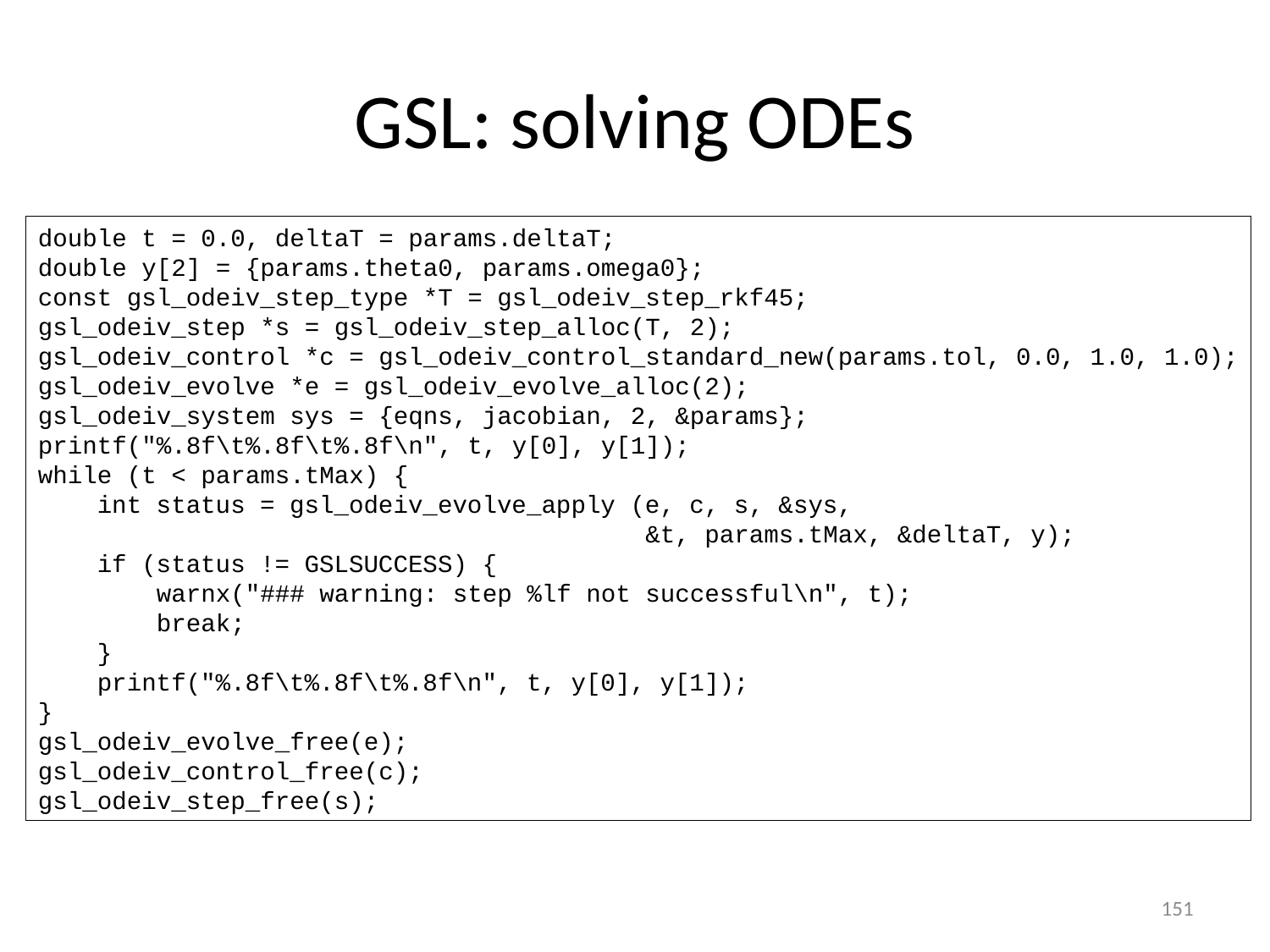

# GSL: solving ODEs
double t = 0.0, deltaT = params.deltaT;
double y[2] = {params.theta0, params.omega0};
const gsl_odeiv_step_type *T = gsl_odeiv_step_rkf45;
gsl_odeiv_step *s = gsl_odeiv_step_alloc(T, 2);
gsl_odeiv_control *c = gsl_odeiv_control_standard_new(params.tol, 0.0, 1.0, 1.0);
gsl_odeiv_evolve *e = gsl_odeiv_evolve_alloc(2);
gsl_odeiv_system sys = {eqns, jacobian, 2, &params};
printf("%.8f\t%.8f\t%.8f\n", t, y[0], y[1]);
while (t < params.tMax) {
    int status = gsl_odeiv_evolve_apply (e, c, s, &sys,
                                         &t, params.tMax, &deltaT, y);
    if (status != GSLSUCCESS) {
        warnx("### warning: step %lf not successful\n", t);
        break;
    }
    printf("%.8f\t%.8f\t%.8f\n", t, y[0], y[1]);
}
gsl_odeiv_evolve_free(e);
gsl_odeiv_control_free(c);
gsl_odeiv_step_free(s);
151